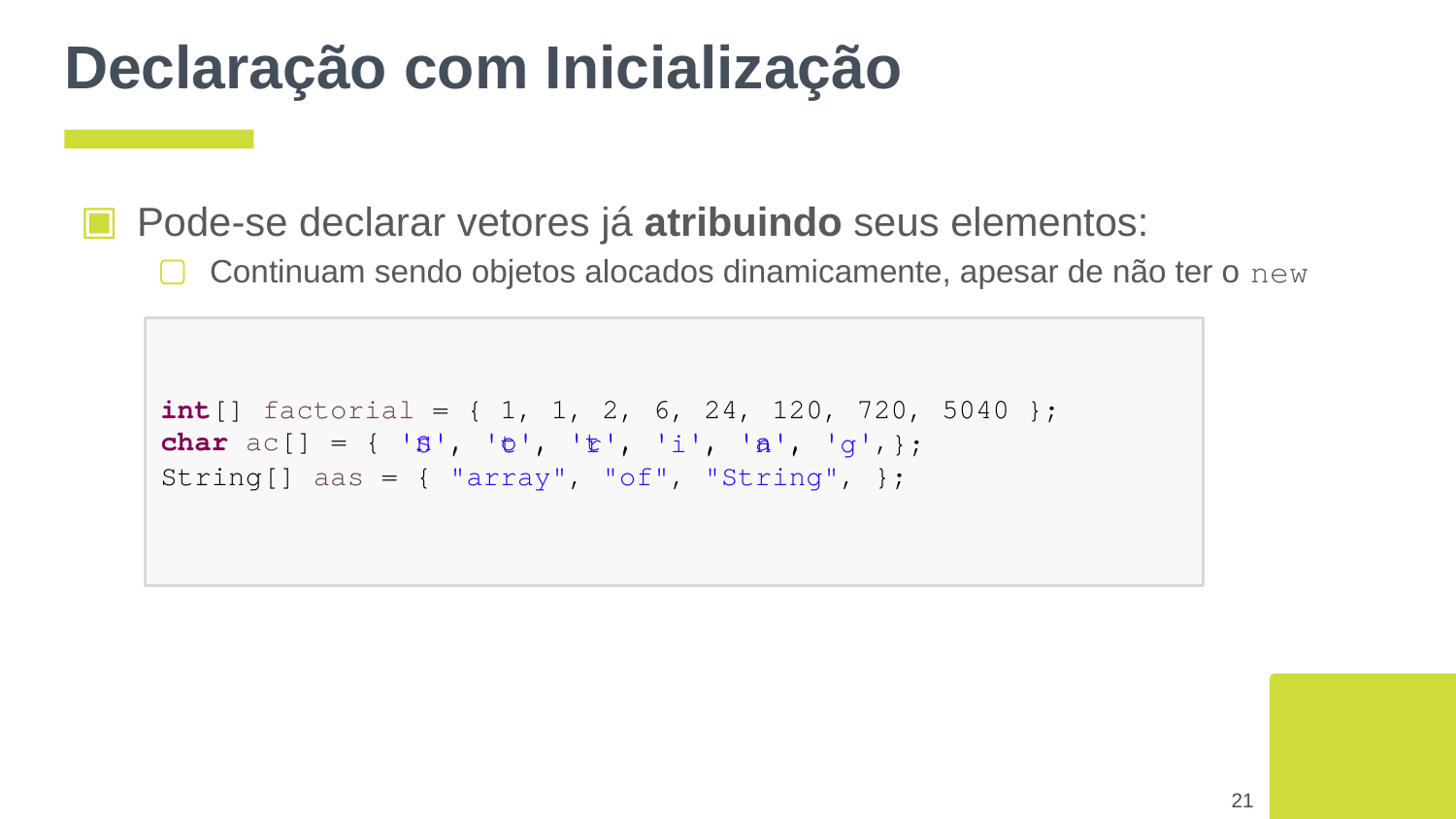

# Declaração com Inicialização
Pode-se declarar vetores já atribuindo seus elementos:
Continuam sendo objetos alocados dinamicamente, apesar de não ter o new
int[] factorial = { 1, 1, 2, 6, 24, 120, 720, 5040 };
char ac[] = { 'n', 'o', 't', ' ', 'a', ' ',
              'S', 't', 'r', 'i', 'n', 'g' };
String[] aas = { "array", "of", "String", };
21